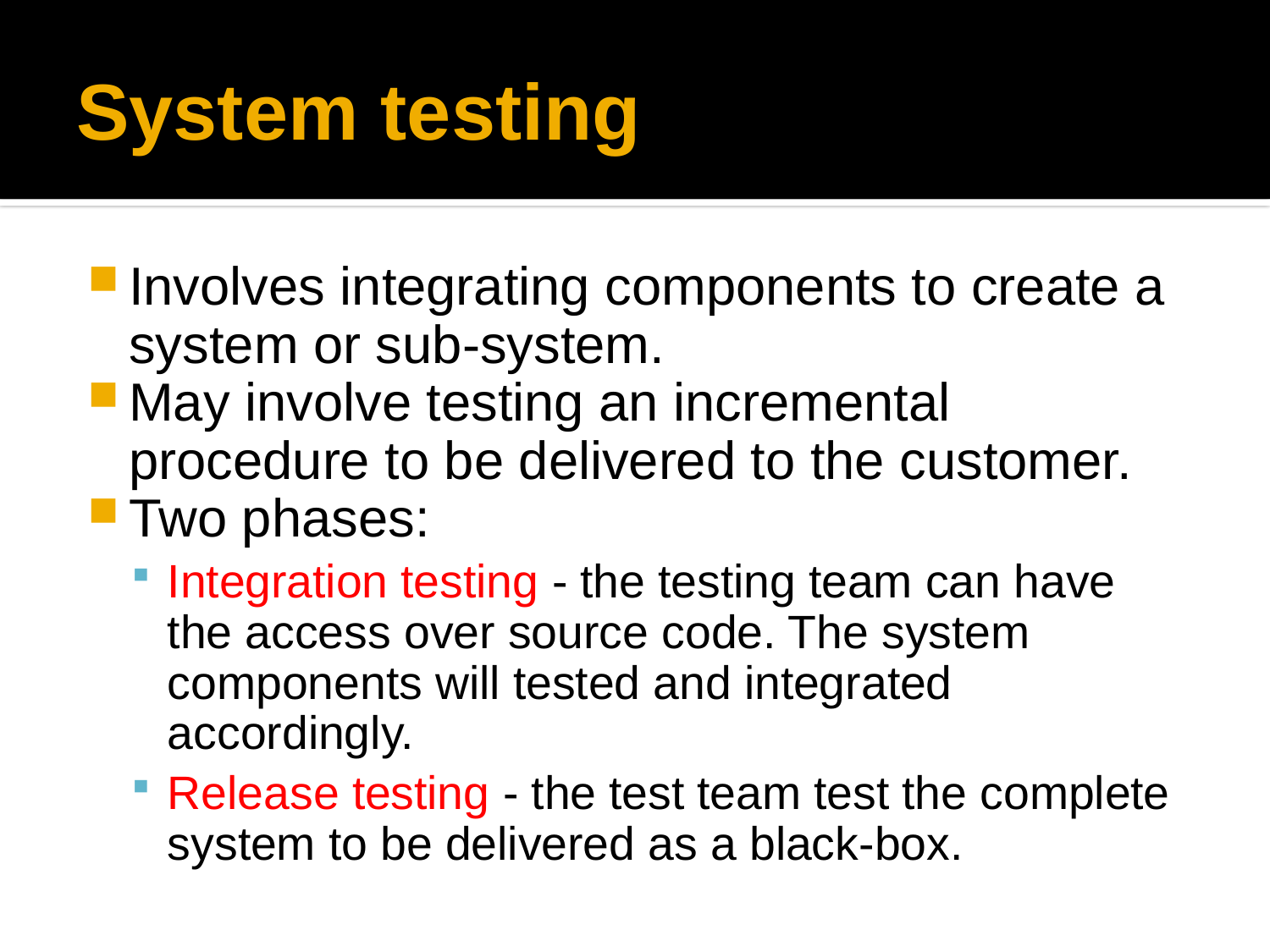

# System testing
Involves integrating components to create a system or sub-system.
May involve testing an incremental procedure to be delivered to the customer.
Two phases:
Integration testing - the testing team can have the access over source code. The system components will tested and integrated accordingly.
Release testing - the test team test the complete system to be delivered as a black-box.